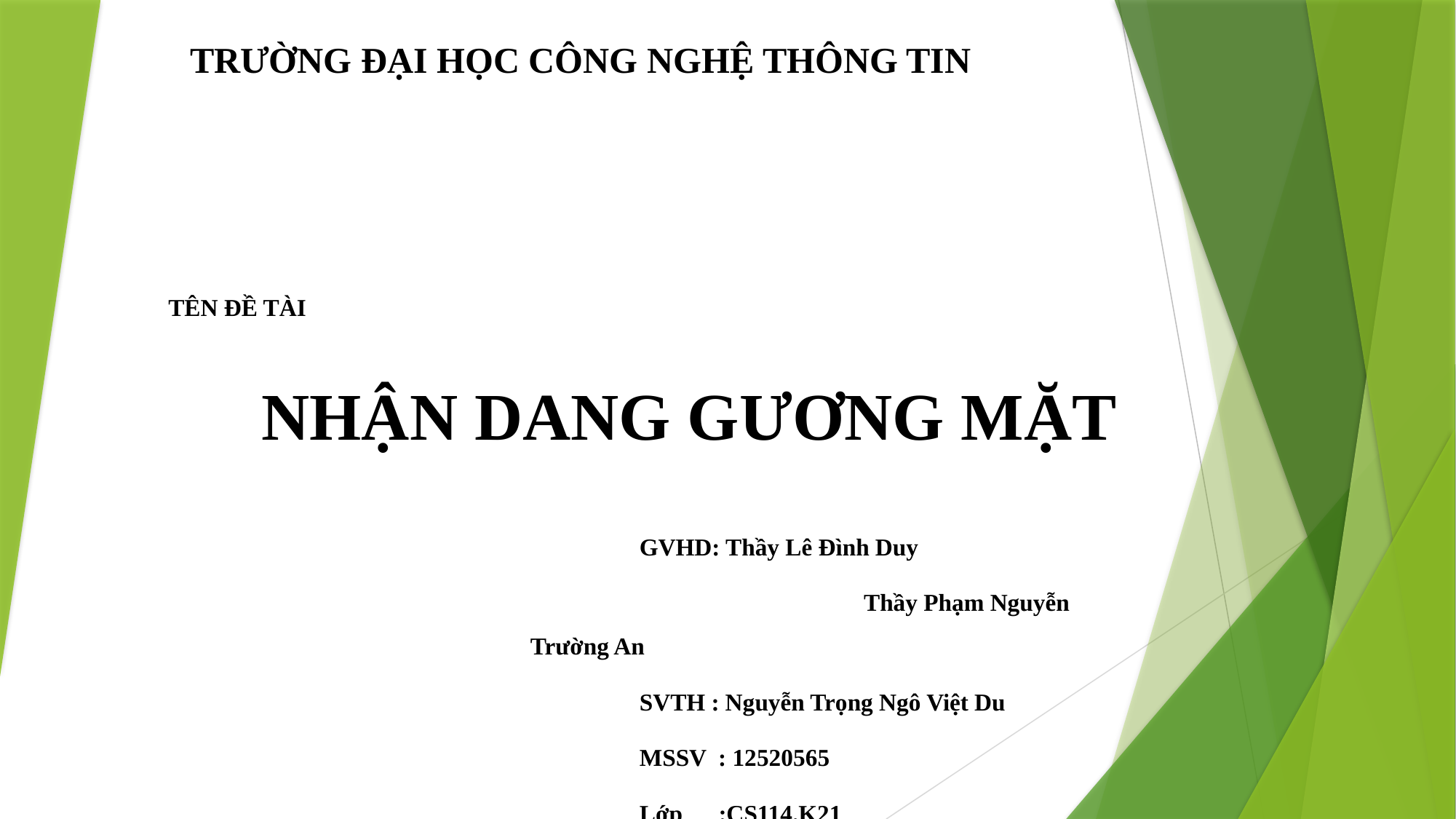

TRƯỜNG ĐẠI HỌC CÔNG NGHỆ THÔNG TIN
TÊN ĐỀ TÀI
               NHẬN DANG GƯƠNG MẶT
	GVHD: Thầy Lê Đình Duy
			 Thầy Phạm Nguyễn Trường An
	SVTH : Nguyễn Trọng Ngô Việt Du
	MSSV  : 12520565
	Lớp      :CS114.K21